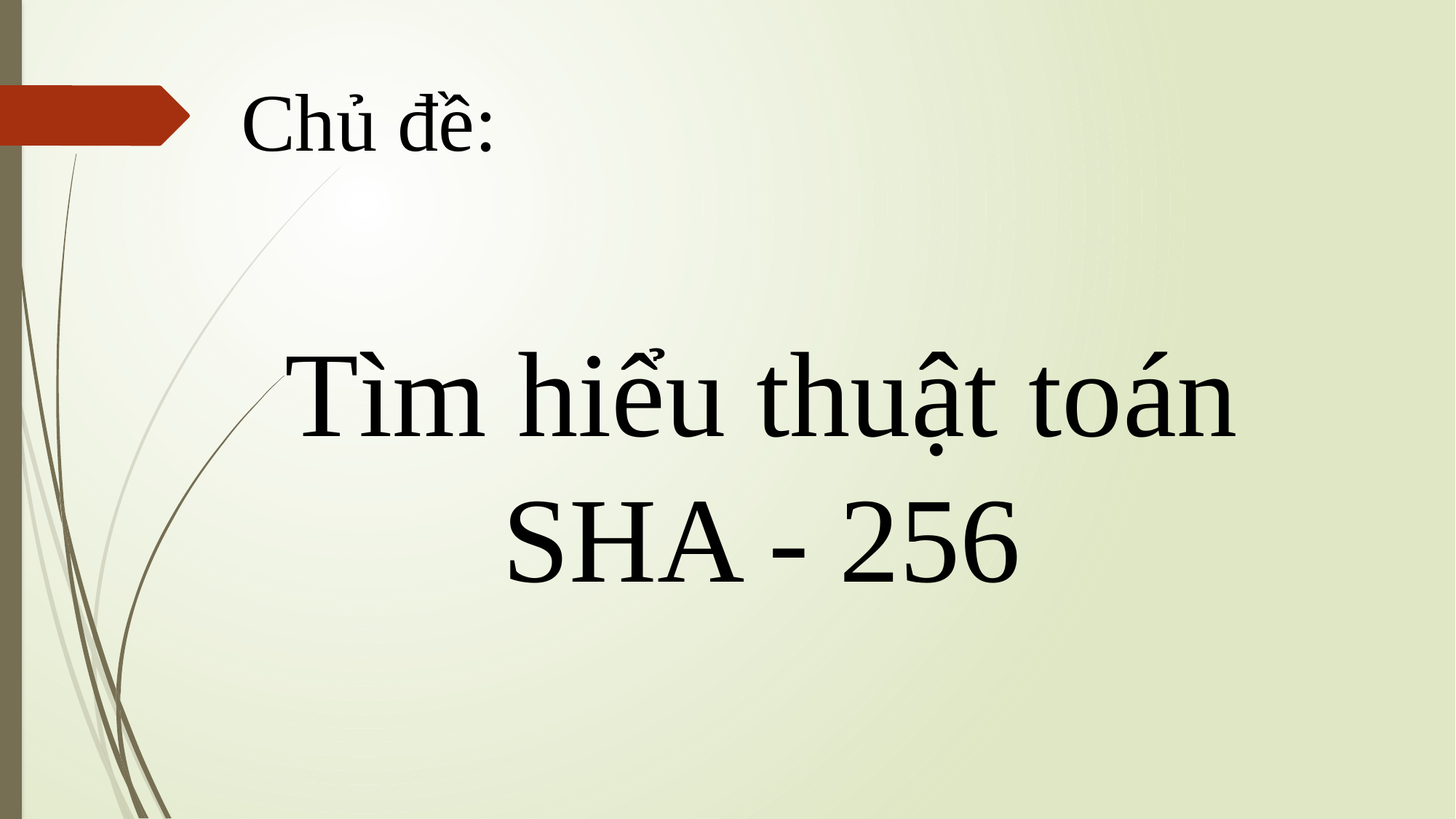

# Chủ đề:
Tìm hiểu thuật toán SHA - 256